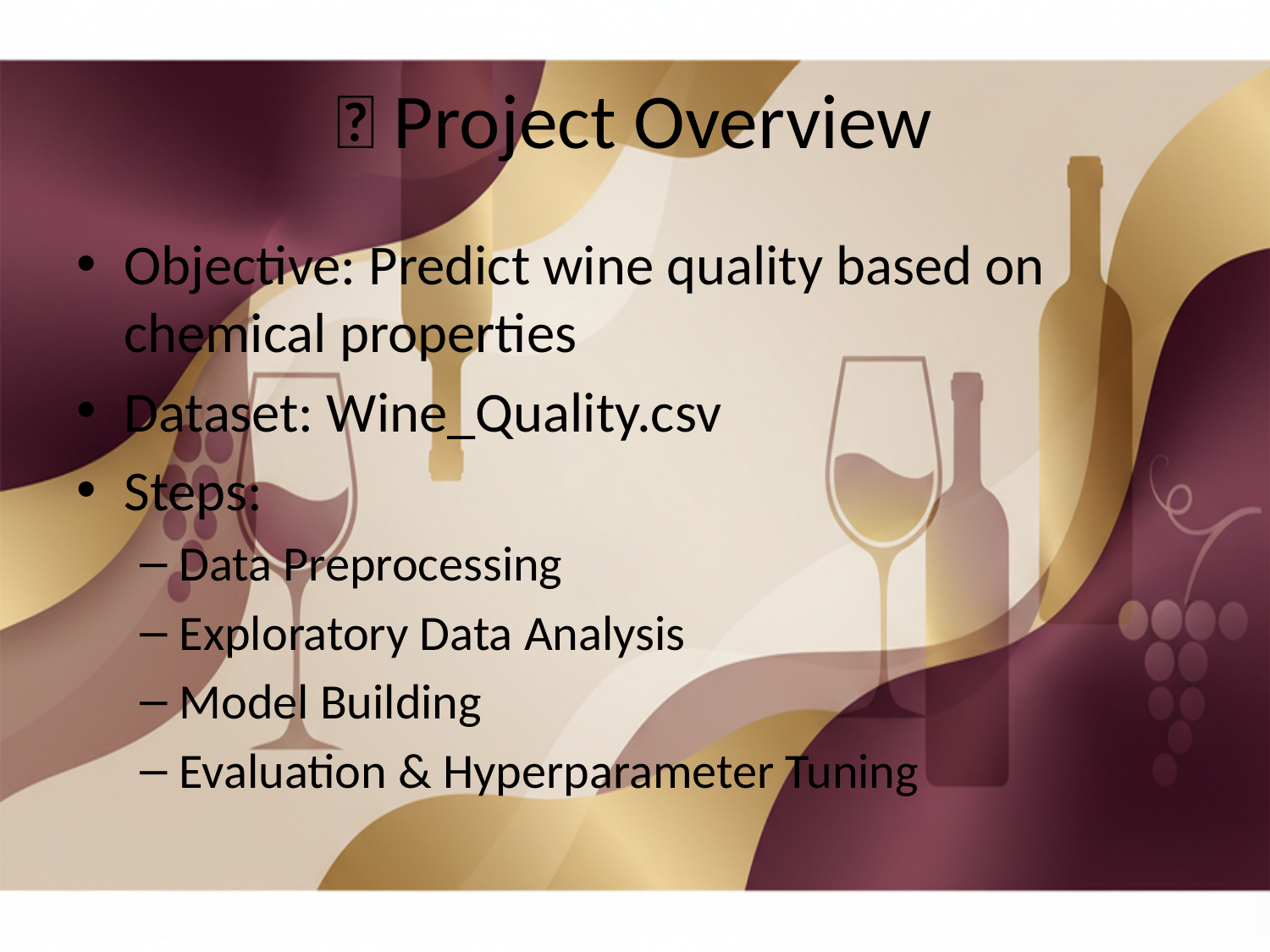

# 🧩 Project Overview
Objective: Predict wine quality based on chemical properties
Dataset: Wine_Quality.csv
Steps:
Data Preprocessing
Exploratory Data Analysis
Model Building
Evaluation & Hyperparameter Tuning